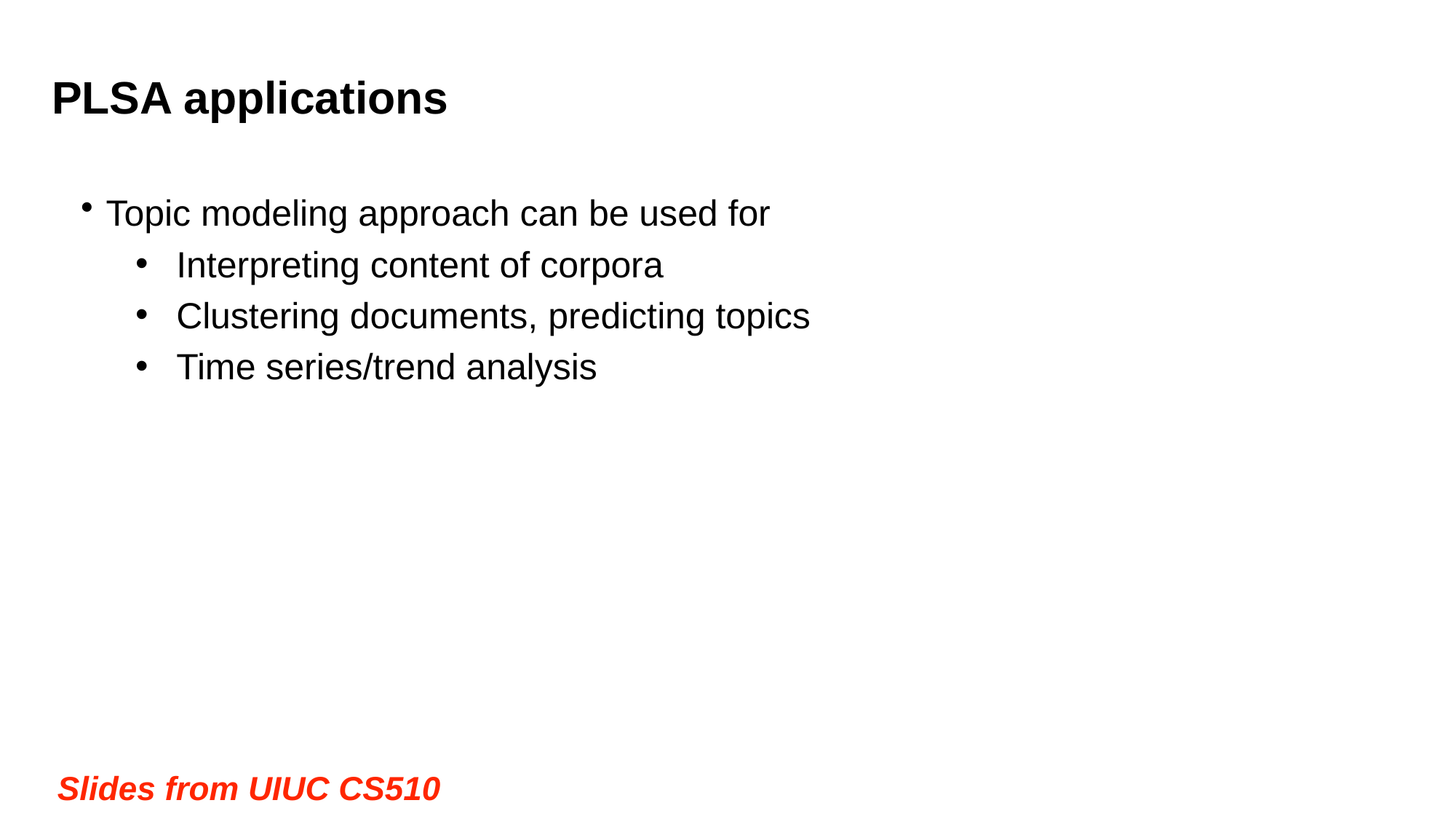

PLSA applications

Topic modeling approach can be used for
Interpreting content of corpora
Clustering documents, predicting topics
Time series/trend analysis
30
Slides from UIUC CS510